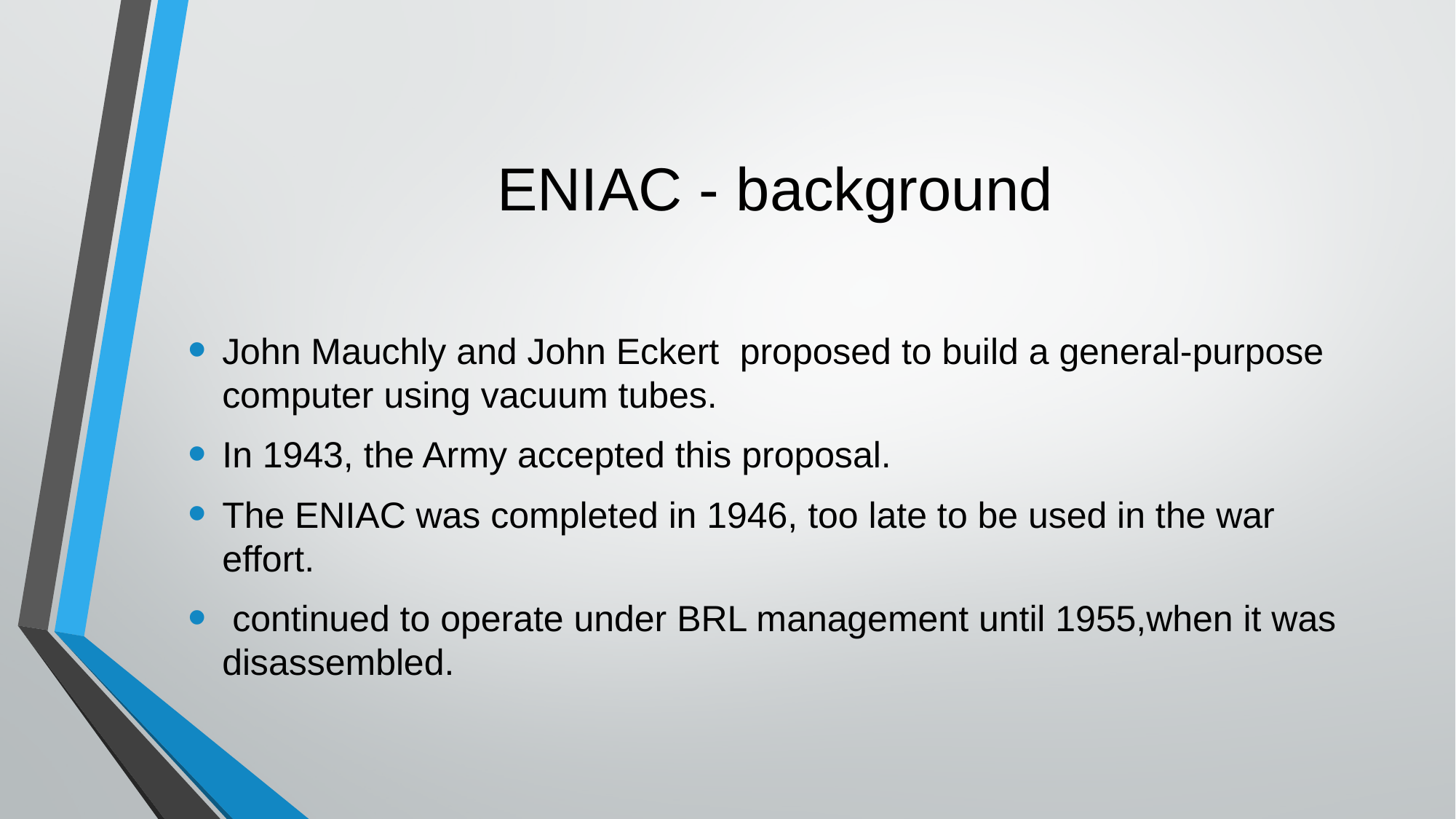

# ENIAC - background
John Mauchly and John Eckert  proposed to build a general-purpose computer using vacuum tubes.
In 1943, the Army accepted this proposal.
The ENIAC was completed in 1946, too late to be used in the war effort.
 continued to operate under BRL management until 1955,when it was disassembled.